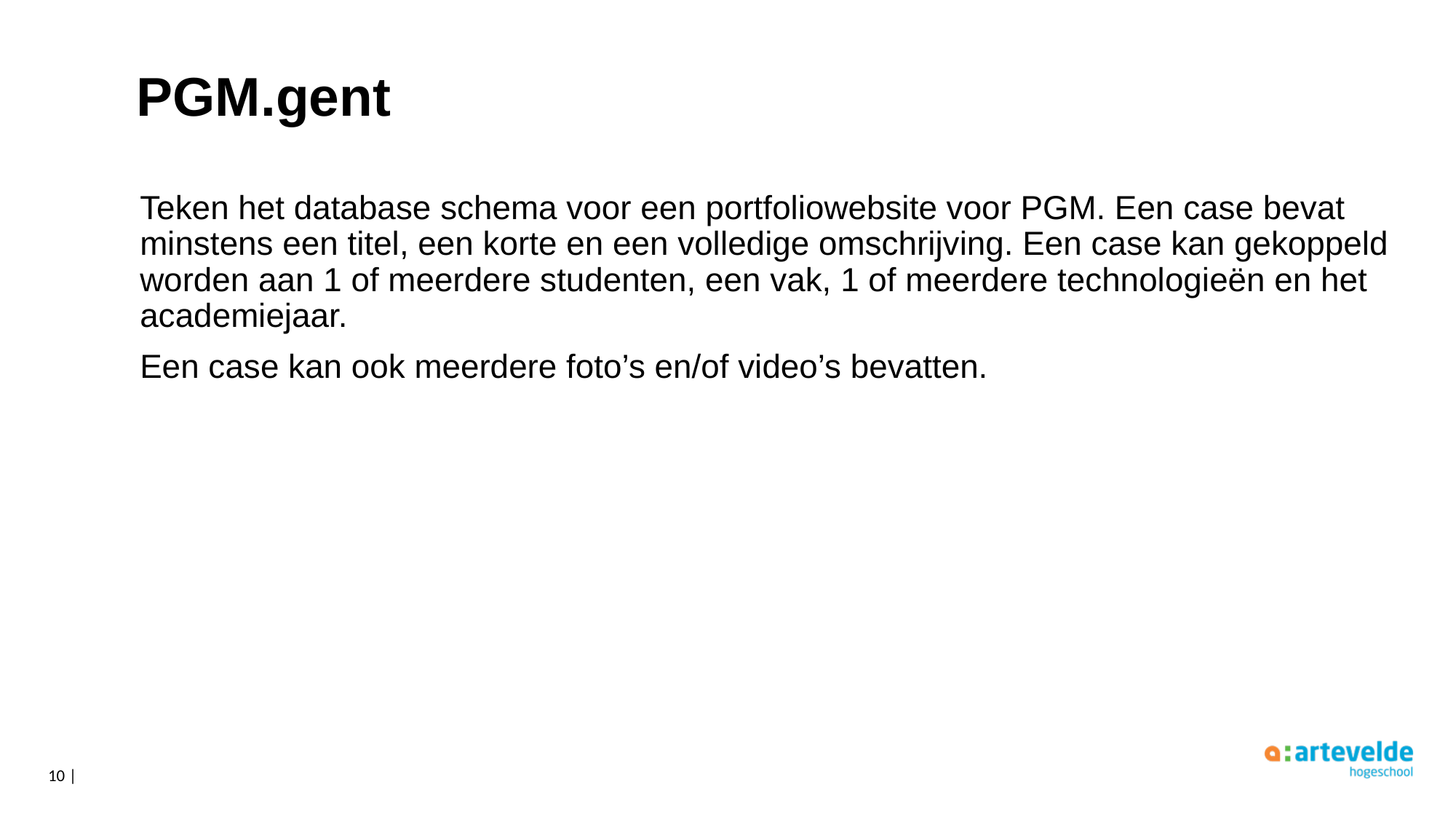

# PGM.gent
Teken het database schema voor een portfoliowebsite voor PGM. Een case bevat minstens een titel, een korte en een volledige omschrijving. Een case kan gekoppeld worden aan 1 of meerdere studenten, een vak, 1 of meerdere technologieën en het academiejaar.
Een case kan ook meerdere foto’s en/of video’s bevatten.
10 |